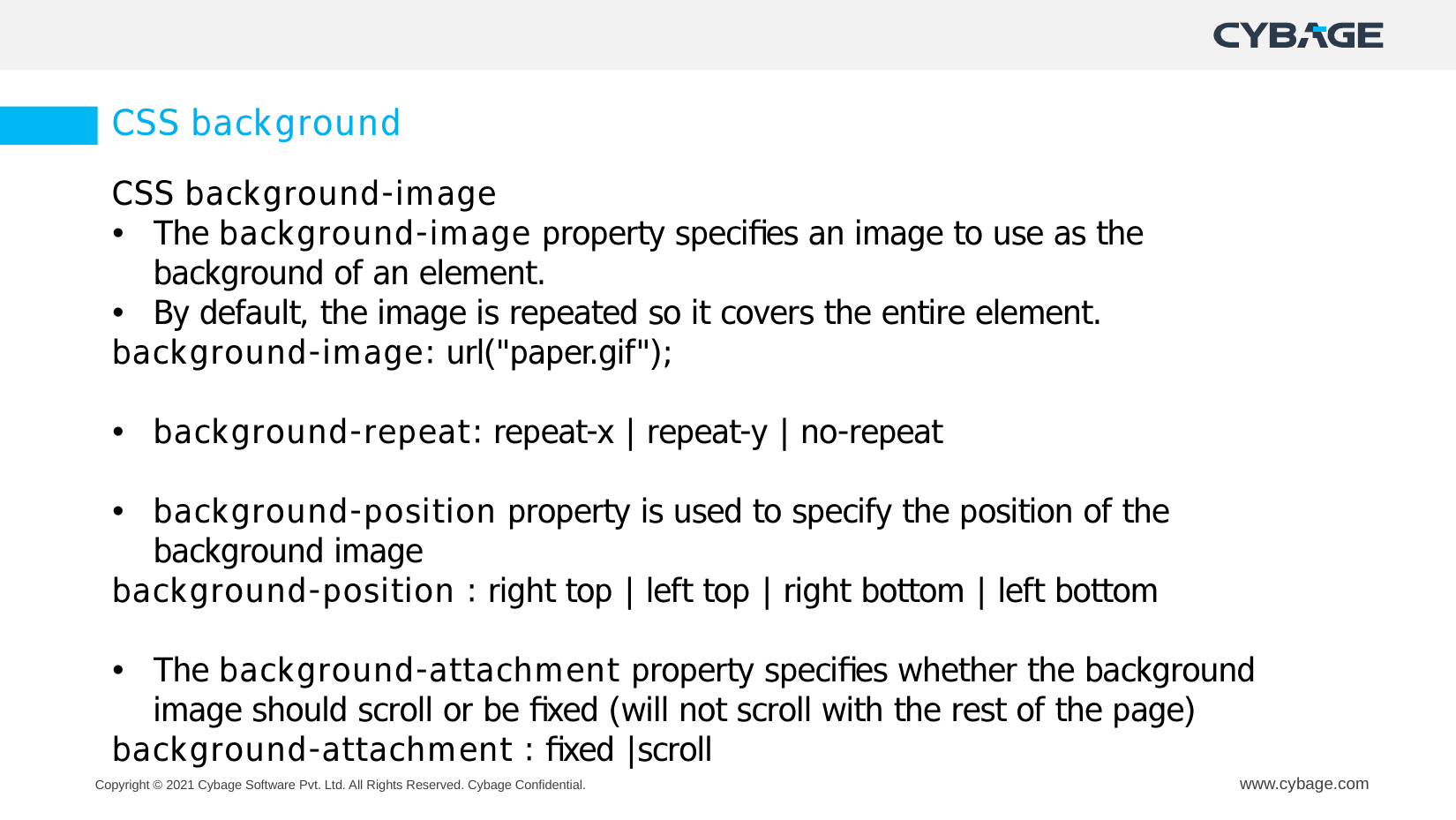

CSS background

CSS background-image
The background-image property specifies an image to use as the background of an element.
By default, the image is repeated so it covers the entire element.
background-image: url("paper.gif");

background-repeat: repeat-x | repeat-y | no-repeat

background-position property is used to specify the position of the background image
background-position : right top | left top | right bottom | left bottom

The background-attachment property specifies whether the background image should scroll or be fixed (will not scroll with the rest of the page)
background-attachment : fixed |scroll